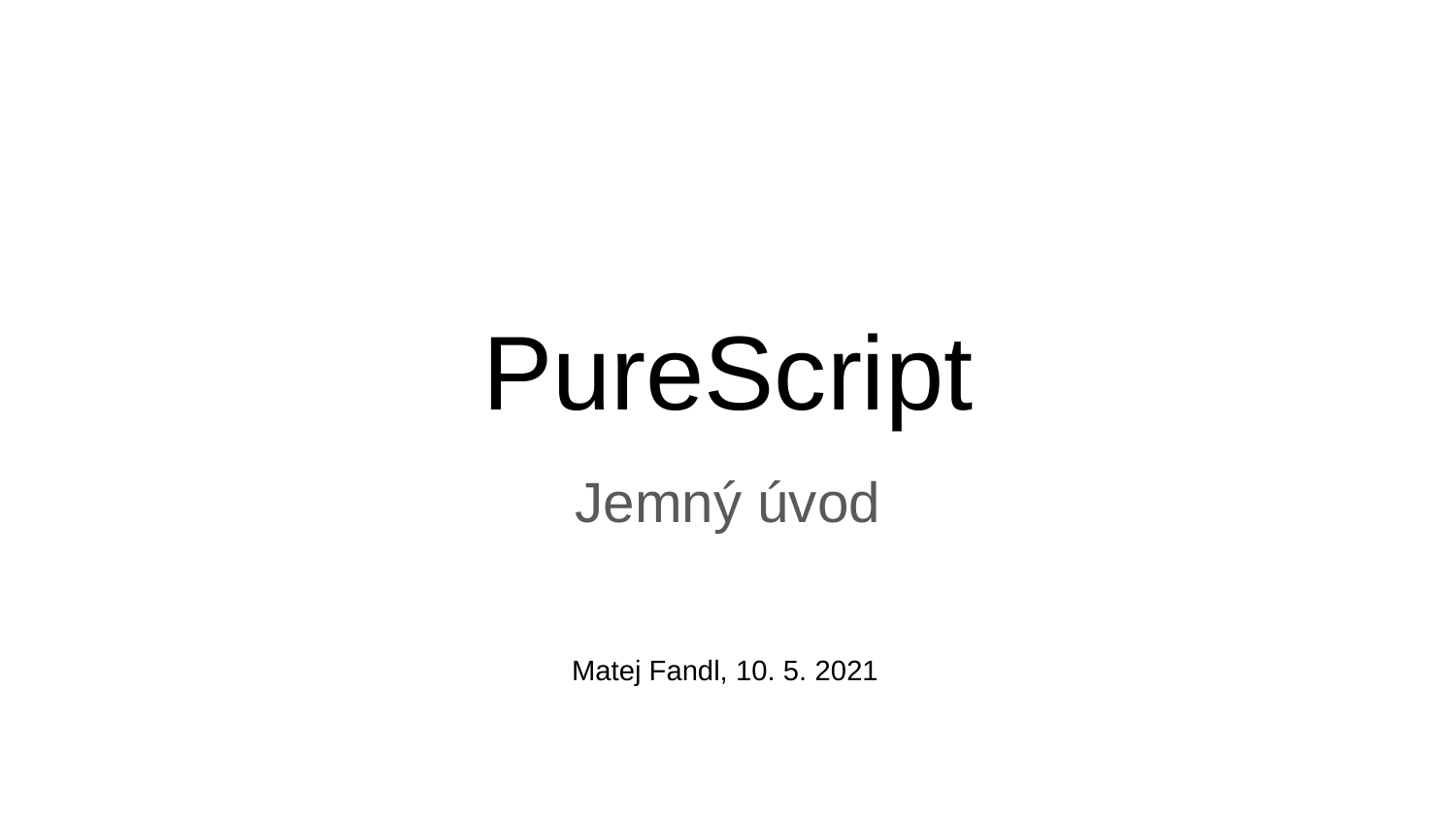

# PureScript
Jemný úvod
Matej Fandl, 10. 5. 2021